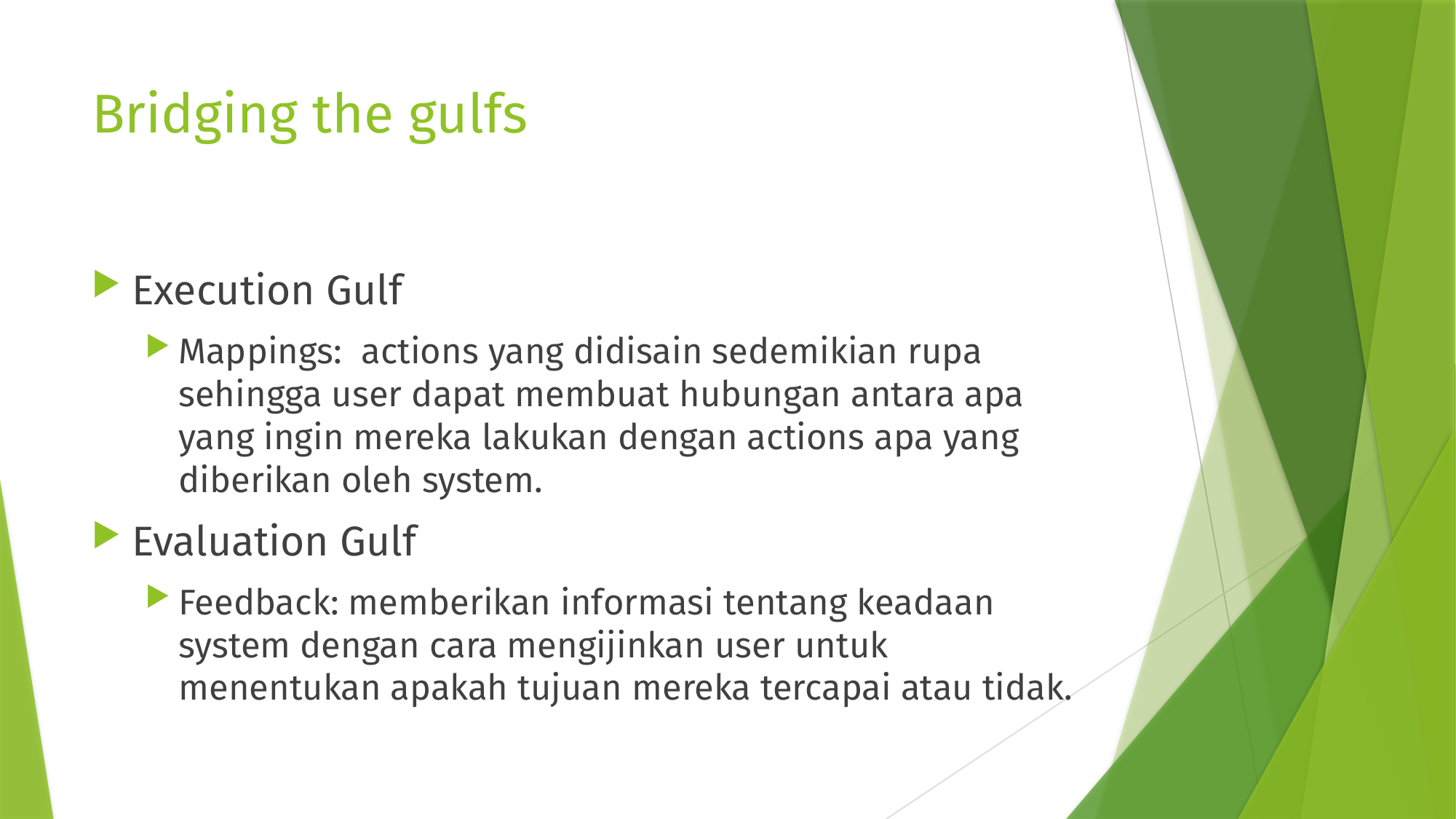

# Bridging the gulfs
Execution Gulf
Mappings:  actions yang didisain sedemikian rupa sehingga user dapat membuat hubungan antara apa yang ingin mereka lakukan dengan actions apa yang diberikan oleh system.
Evaluation Gulf
Feedback: memberikan informasi tentang keadaan system dengan cara mengijinkan user untuk menentukan apakah tujuan mereka tercapai atau tidak.